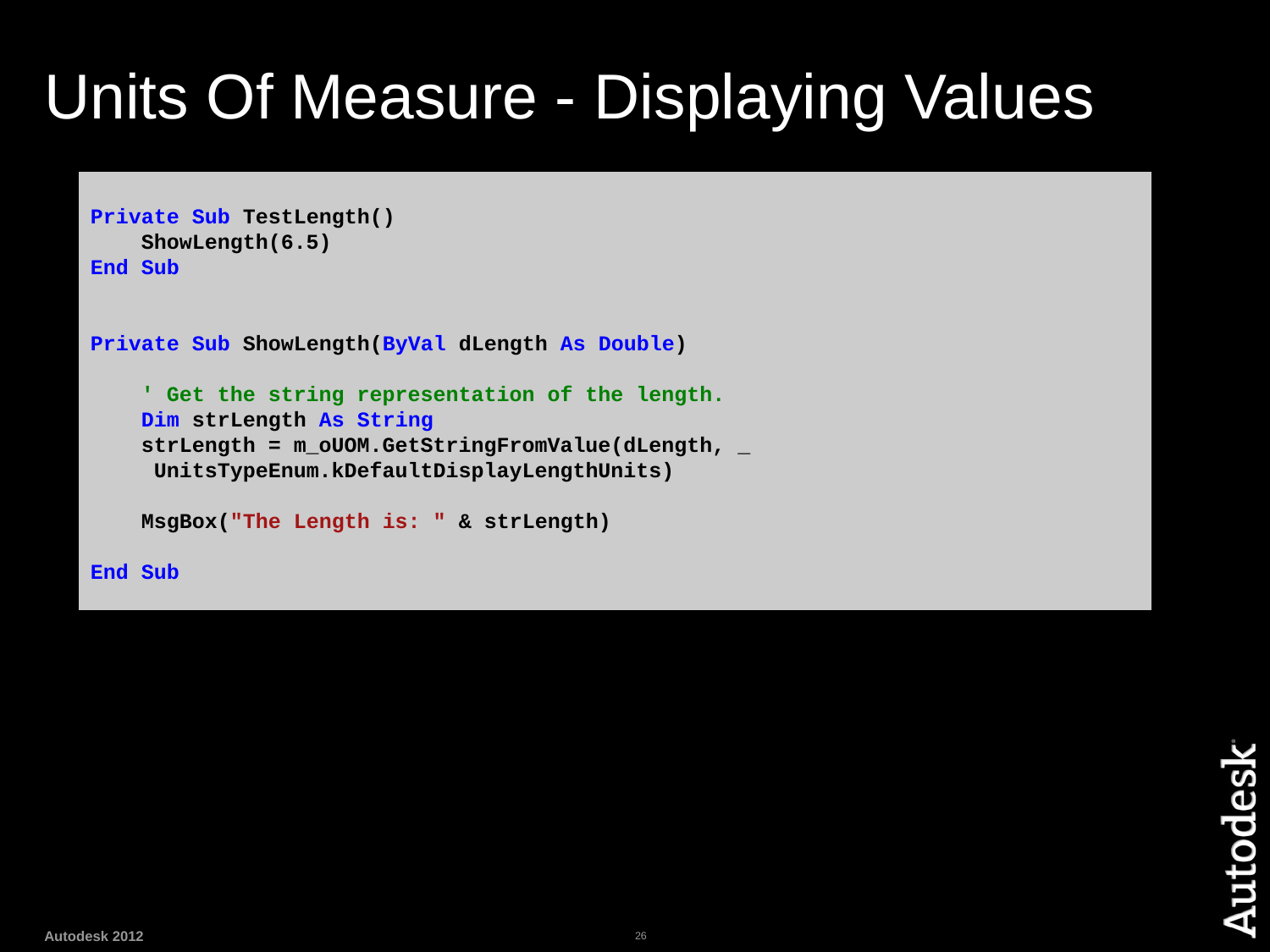

# Units Of Measure - Displaying Values

Private Sub TestLength()
    ShowLength(6.5)
End Sub

Private Sub ShowLength(ByVal dLength As Double)

    ' Get the string representation of the length.
    Dim strLength As String
    strLength = m_oUOM.GetStringFromValue(dLength, _
     UnitsTypeEnum.kDefaultDisplayLengthUnits)

    MsgBox("The Length is: " & strLength)

End Sub